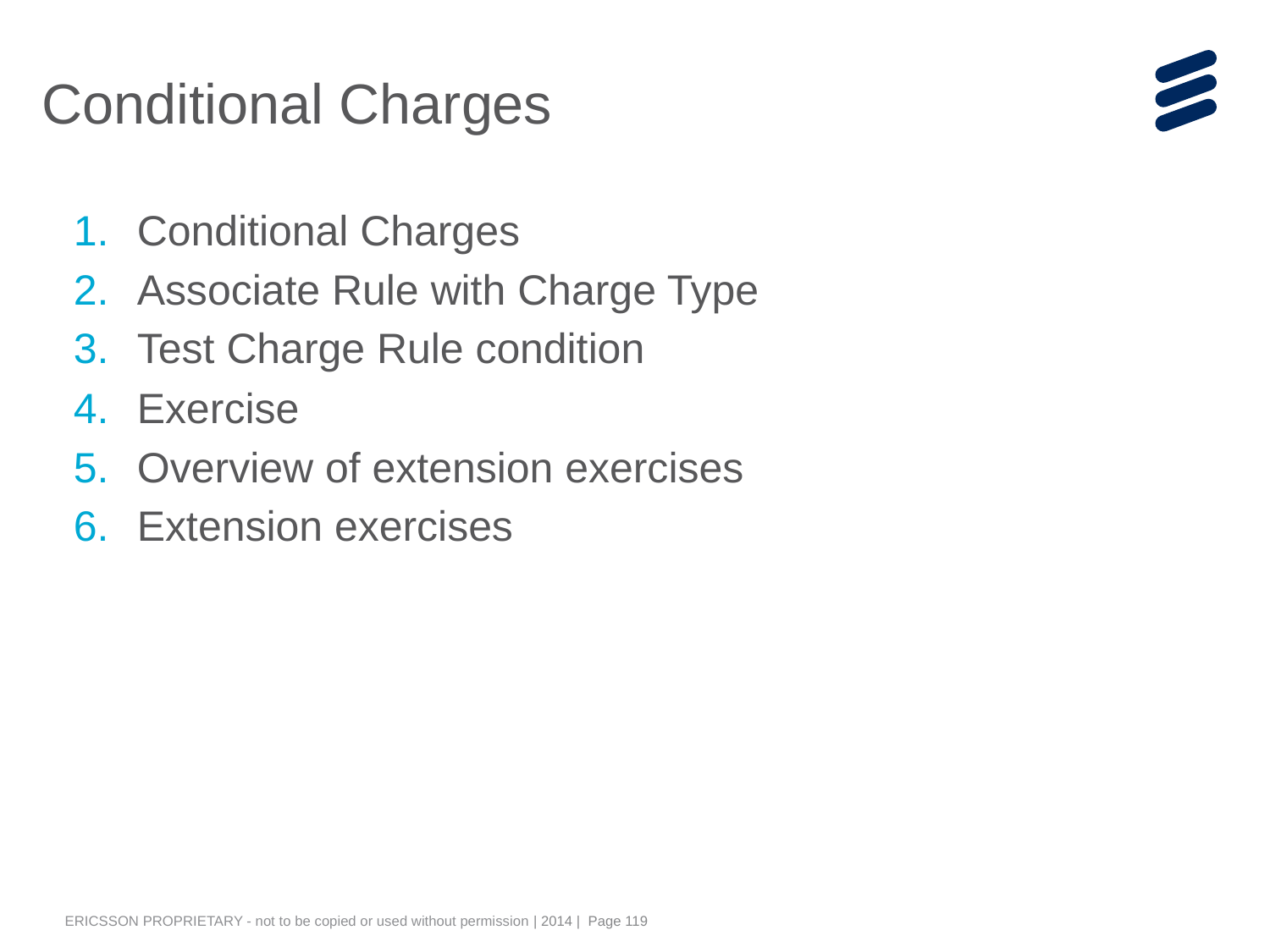

# Conditional Charges
Conditional Charges
Associate Rule with Charge Type
Test Charge Rule condition
Exercise
Overview of extension exercises
Extension exercises